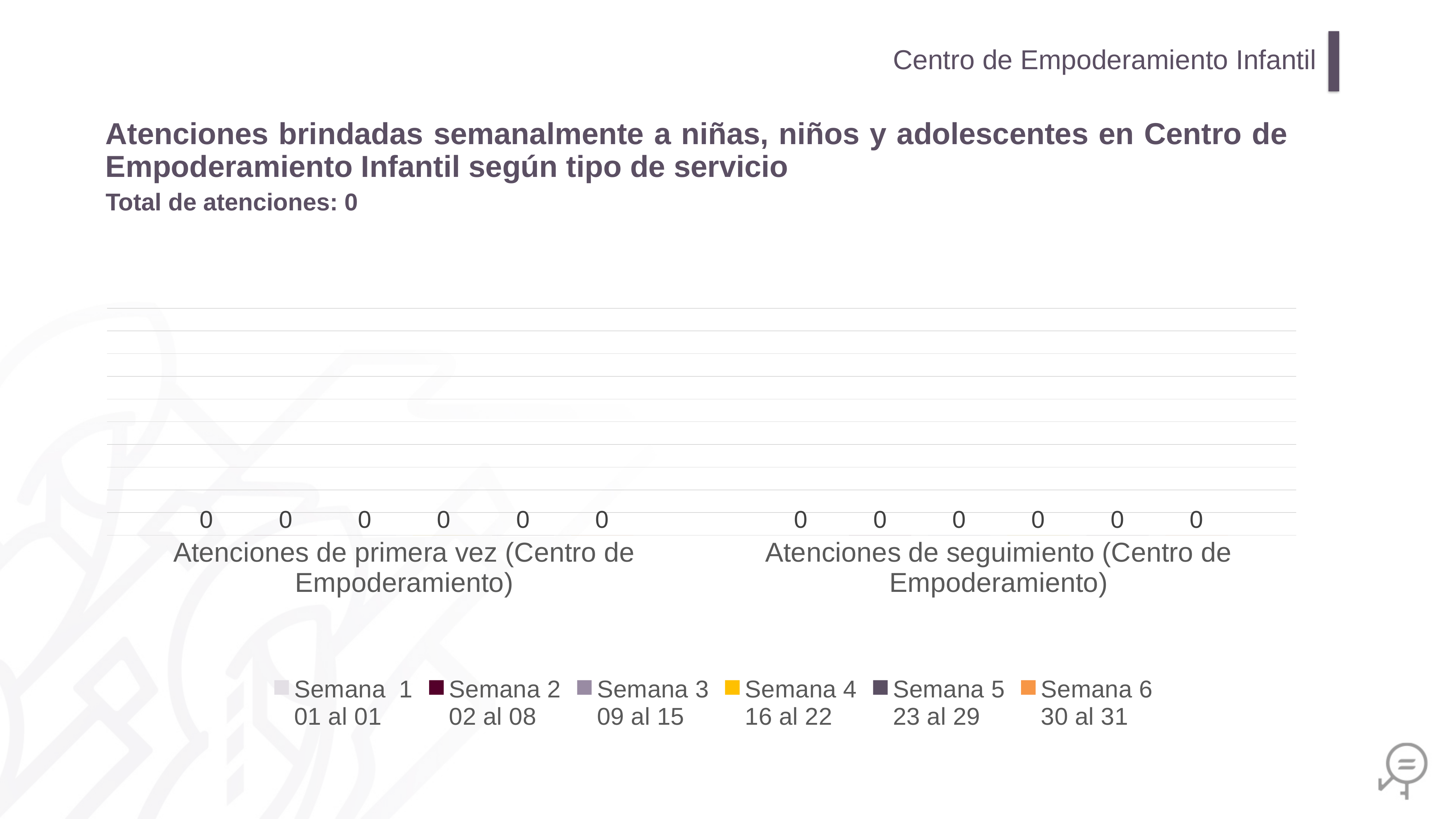

Centro de Empoderamiento Infantil
Atenciones brindadas semanalmente a niñas, niños y adolescentes en Centro de Empoderamiento Infantil según tipo de servicio
Total de atenciones: 0

### Chart

| Category | Semana  1
01 al 01 | Semana 2
02 al 08 | Semana 3
09 al 15 | Semana 4
16 al 22 | Semana 5
23 al 29 | Semana 6
30 al 31 |
|---|---|---|---|---|---|---|
| Atenciones de primera vez (Centro de Empoderamiento) | 0.0 | 0.0 | 0.0 | 0.0 | 0.0 | 0.0 |
| Atenciones de seguimiento (Centro de Empoderamiento) | 0.0 | 0.0 | 0.0 | 0.0 | 0.0 | 0.0 |